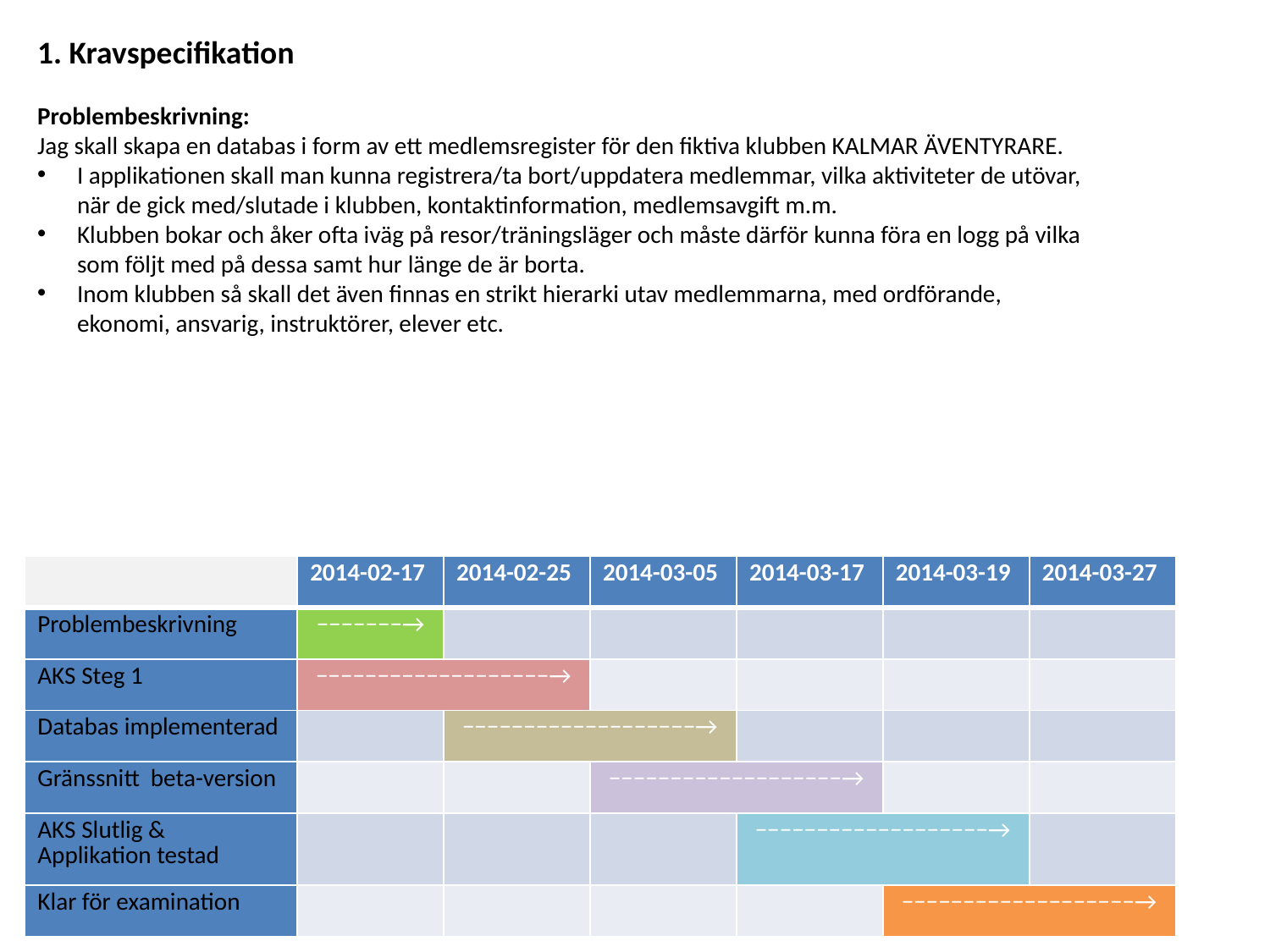

1. Kravspecifikation

Problembeskrivning:
Jag skall skapa en databas i form av ett medlemsregister för den fiktiva klubben KALMAR ÄVENTYRARE.
I applikationen skall man kunna registrera/ta bort/uppdatera medlemmar, vilka aktiviteter de utövar, när de gick med/slutade i klubben, kontaktinformation, medlemsavgift m.m.
Klubben bokar och åker ofta iväg på resor/träningsläger och måste därför kunna föra en logg på vilka som följt med på dessa samt hur länge de är borta.
Inom klubben så skall det även finnas en strikt hierarki utav medlemmarna, med ordförande, ekonomi, ansvarig, instruktörer, elever etc.
|  | 2014-02-17 | 2014-02-25 | 2014-03-05 | 2014-03-17 | 2014-03-19 | 2014-03-27 |
| --- | --- | --- | --- | --- | --- | --- |
| Problembeskrivning | −−−−−−−→ |  |  |  |  |  |
| AKS Steg 1 | −−−−−−−−−−−−−−−−−−−→ |  |  |  |  |  |
| Databas implementerad |  | −−−−−−−−−−−−−−−−−−−→ |  |  |  |  |
| Gränssnitt beta-version |  |  | −−−−−−−−−−−−−−−−−−−→ |  |  |  |
| AKS Slutlig & Applikation testad |  |  |  | −−−−−−−−−−−−−−−−−−−→ |  |  |
| Klar för examination |  |  |  |  | −−−−−−−−−−−−−−−−−−−→ |  |